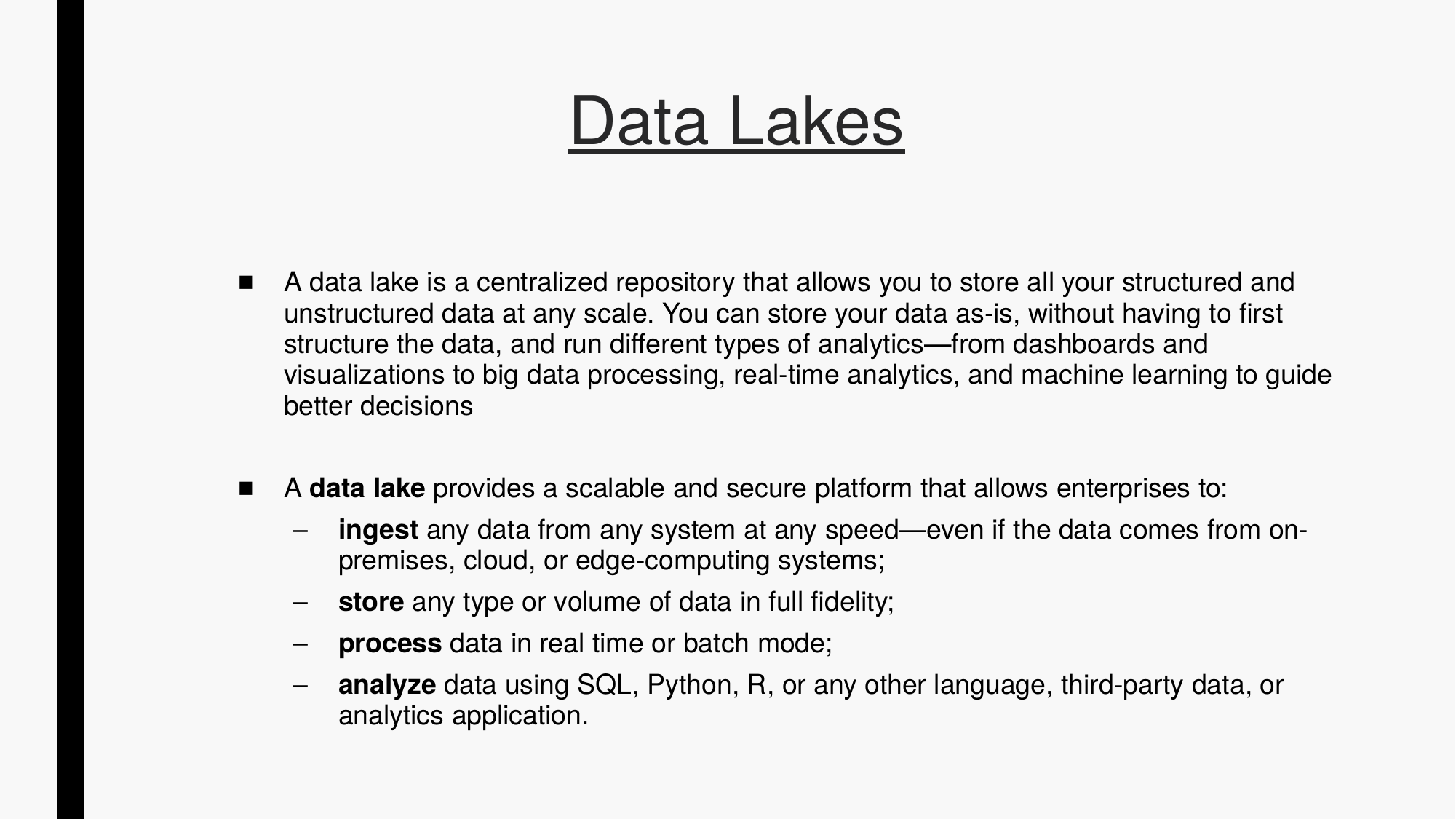

# Data Lakes

A data lake is a centralized repository that allows you to store all your structured and unstructured data at any scale. You can store your data as-is, without having to first structure the data, and run different types of analytics—from dashboards and visualizations to big data processing, real-time analytics, and machine learning to guide better decisions

A data lake provides a scalable and secure platform that allows enterprises to:
ingest any data from any system at any speed—even if the data comes from on-premises, cloud, or edge-computing systems;
store any type or volume of data in full fidelity;
process data in real time or batch mode;
analyze data using SQL, Python, R, or any other language, third-party data, or analytics application.